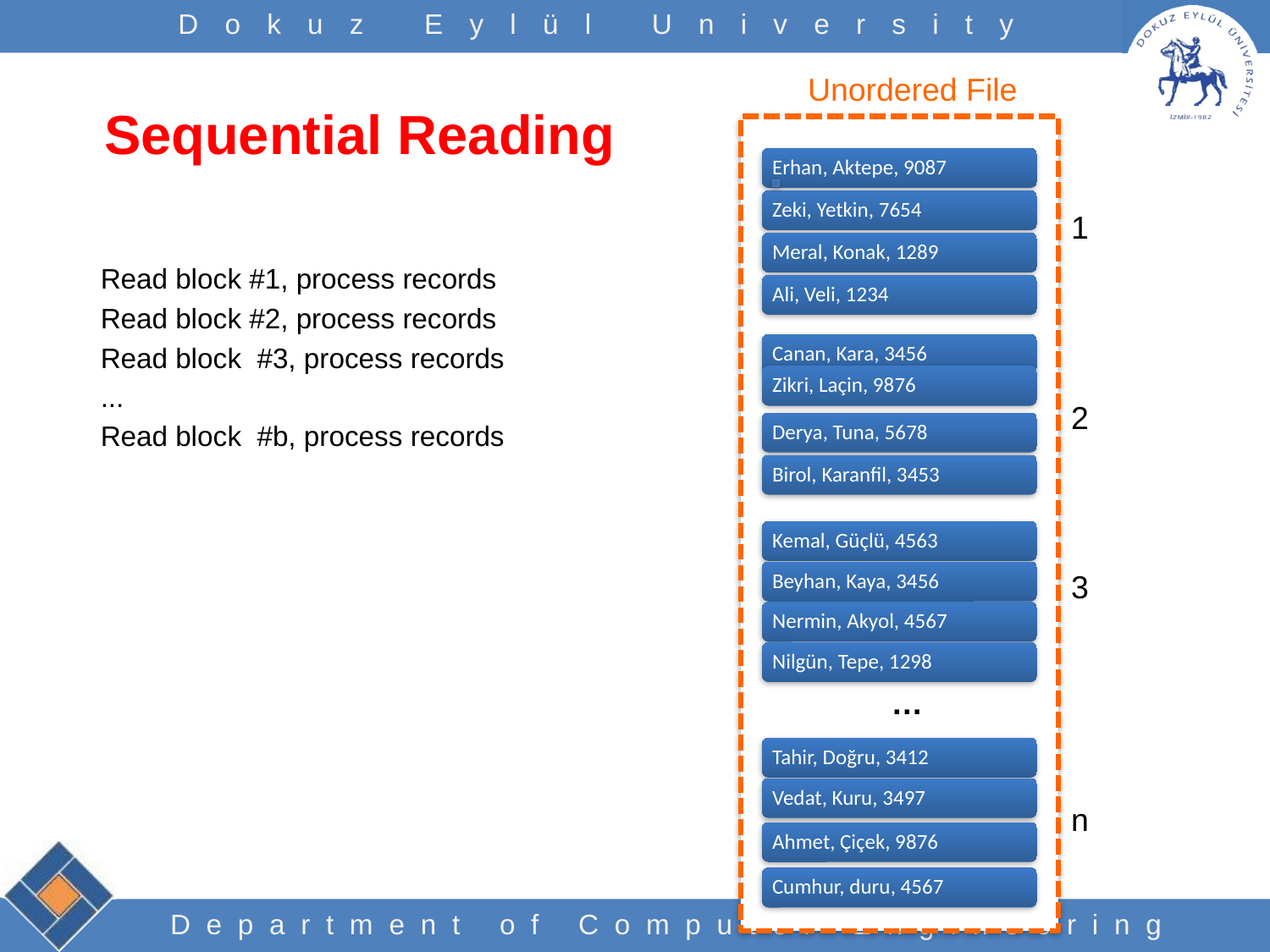

Unordered File
# Sequential Reading

Erhan, Aktepe, 9087
Zeki, Yetkin, 7654
Meral, Konak, 1289
Ali, Veli, 1234

1

Read block #1, process records
Read block #2, process records
Read block  #3, process records
...
Read block  #b, process records

Canan, Kara, 3456
Zikri, Laçin, 9876
Derya, Tuna, 5678
Birol, Karanfil, 3453
2
Kemal, Güçlü, 4563
Beyhan, Kaya, 3456
Nermin, Akyol, 4567
Nilgün, Tepe, 1298
3
…
Tahir, Doğru, 3412
Vedat, Kuru, 3497
Ahmet, Çiçek, 9876
Cumhur, duru, 4567
n